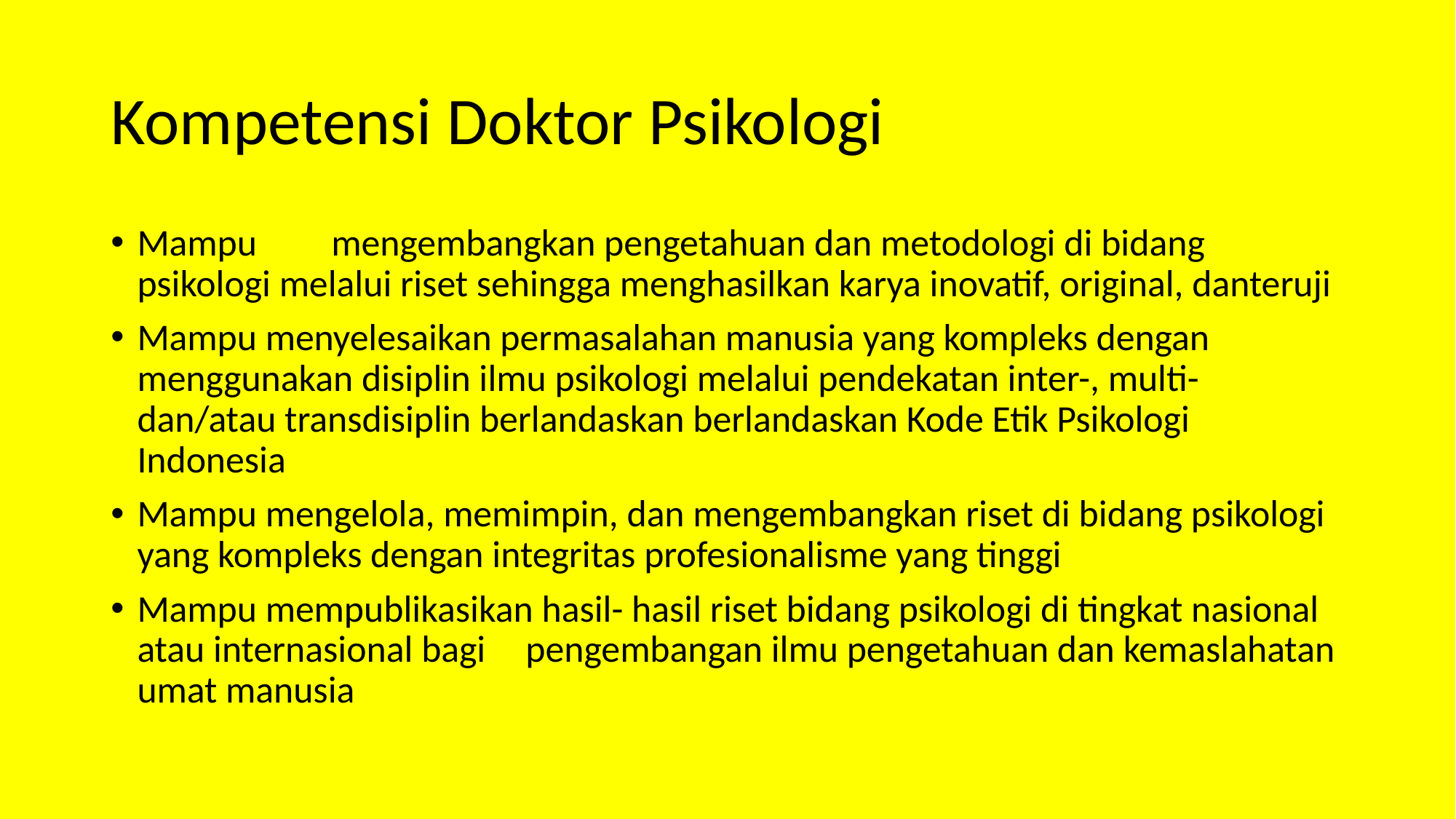

# Kompetensi Doktor Psikologi
Mampu	mengembangkan pengetahuan dan metodologi di bidang psikologi melalui riset sehingga menghasilkan karya inovatif, original, danteruji
Mampu menyelesaikan permasalahan manusia yang kompleks dengan menggunakan disiplin ilmu psikologi melalui pendekatan inter-, multi- dan/atau transdisiplin berlandaskan berlandaskan Kode Etik Psikologi Indonesia
Mampu mengelola, memimpin, dan mengembangkan riset di bidang psikologi yang kompleks dengan integritas profesionalisme yang tinggi
Mampu mempublikasikan hasil- hasil riset bidang psikologi di tingkat nasional atau internasional bagi	pengembangan ilmu pengetahuan dan kemaslahatan umat manusia